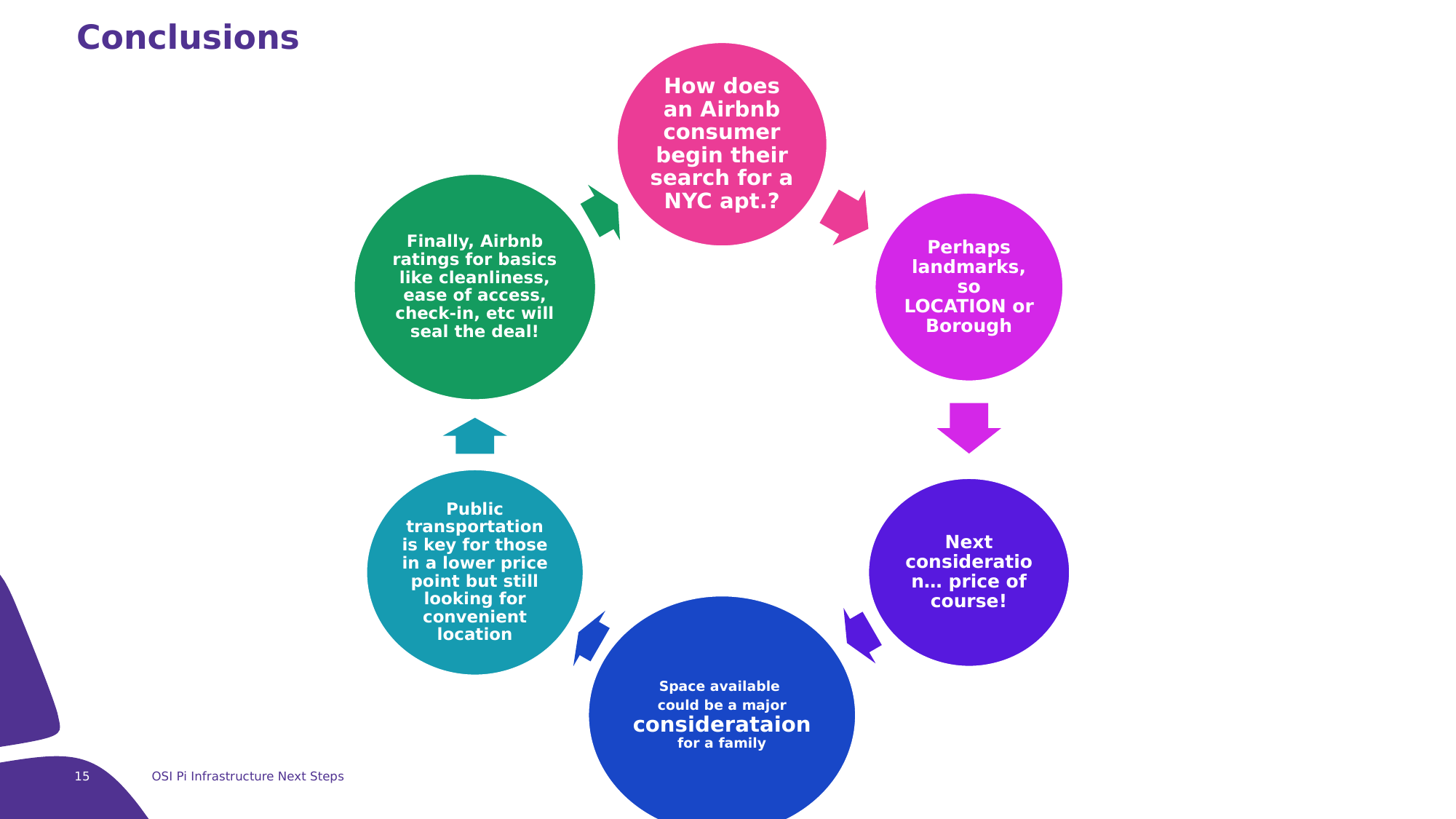

# Conclusions

How does an Airbnb consumer begin their search for a NYC apt.?

Perhaps landmarks, so LOCATION or Borough

Next consideration… price of course!

Space available
could be a major considerataion for a family

Public transportation is key for those in a lower price point but still looking for convenient location

Finally, Airbnb ratings for basics like cleanliness, ease of access, check-in, etc will seal the deal!

15
OSI Pi Infrastructure Next Steps